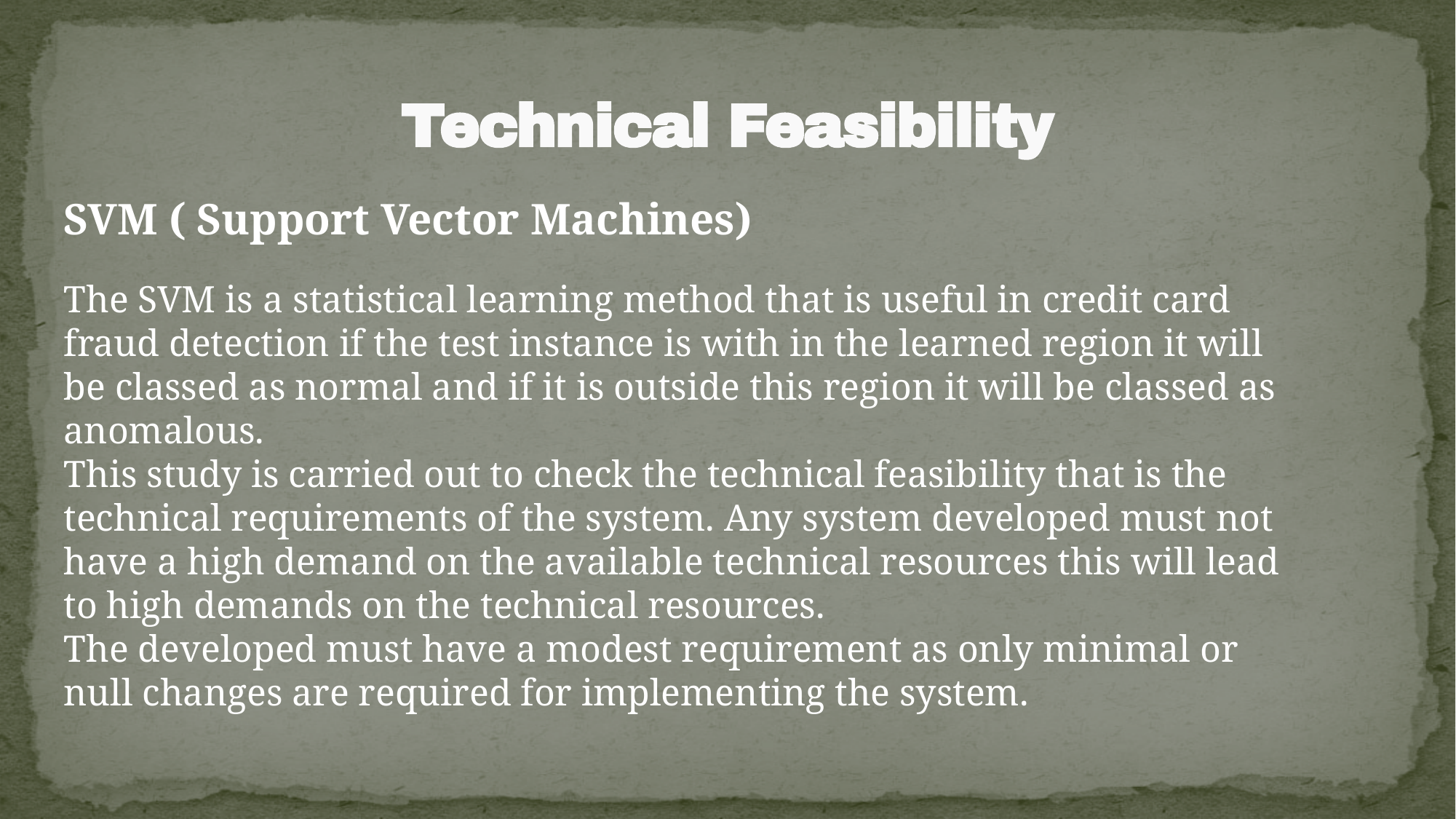

# Technical Feasibility
SVM ( Support Vector Machines)

The SVM is a statistical learning method that is useful in credit card fraud detection if the test instance is with in the learned region it will be classed as normal and if it is outside this region it will be classed as anomalous.
This study is carried out to check the technical feasibility that is the technical requirements of the system. Any system developed must not have a high demand on the available technical resources this will lead to high demands on the technical resources.
The developed must have a modest requirement as only minimal or null changes are required for implementing the system.